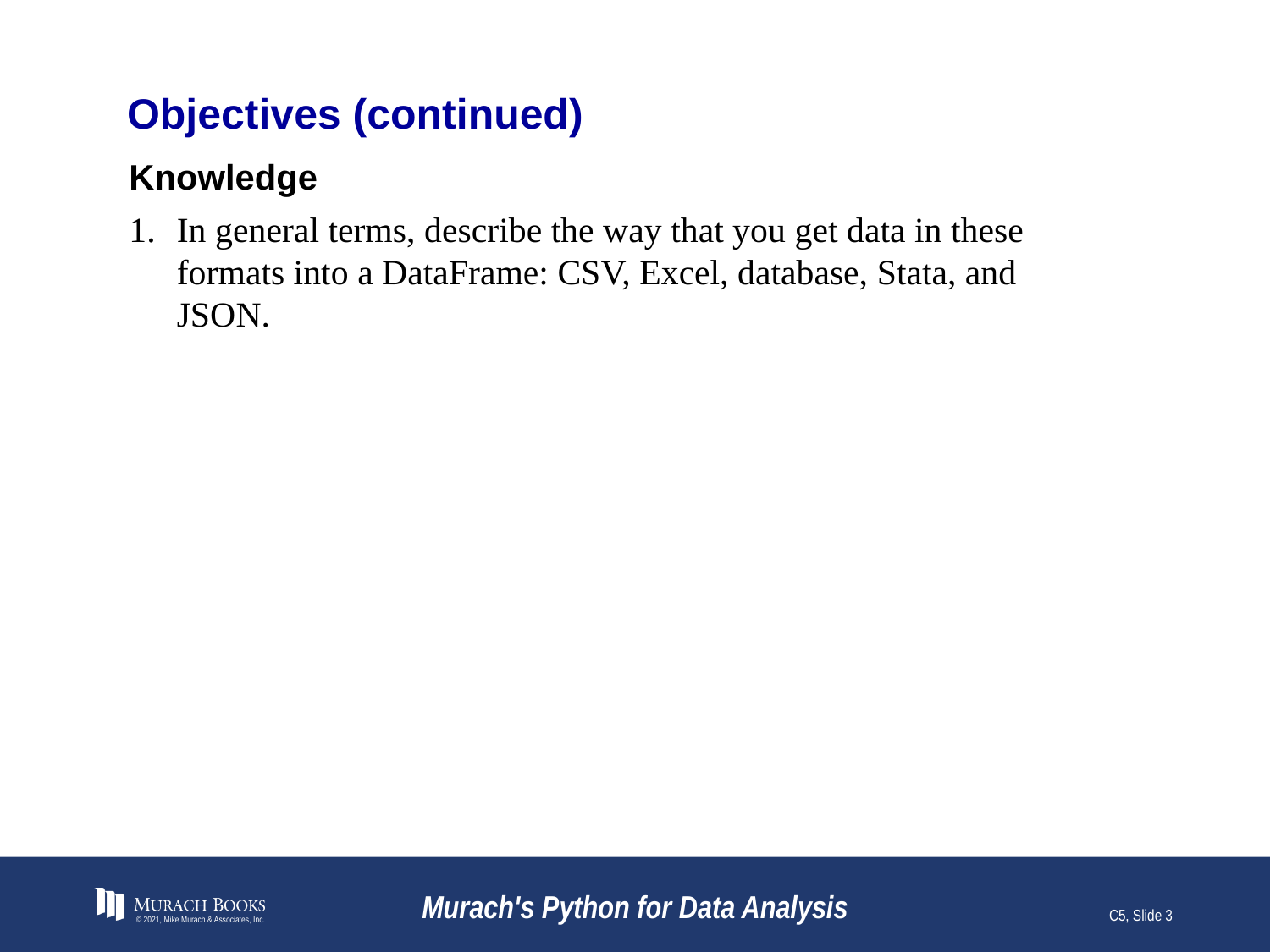

# Objectives (continued)
Knowledge
In general terms, describe the way that you get data in these formats into a DataFrame: CSV, Excel, database, Stata, and JSON.

© 2021, Mike Murach & Associates, Inc.
Murach's Python for Data Analysis

C5, Slide 3